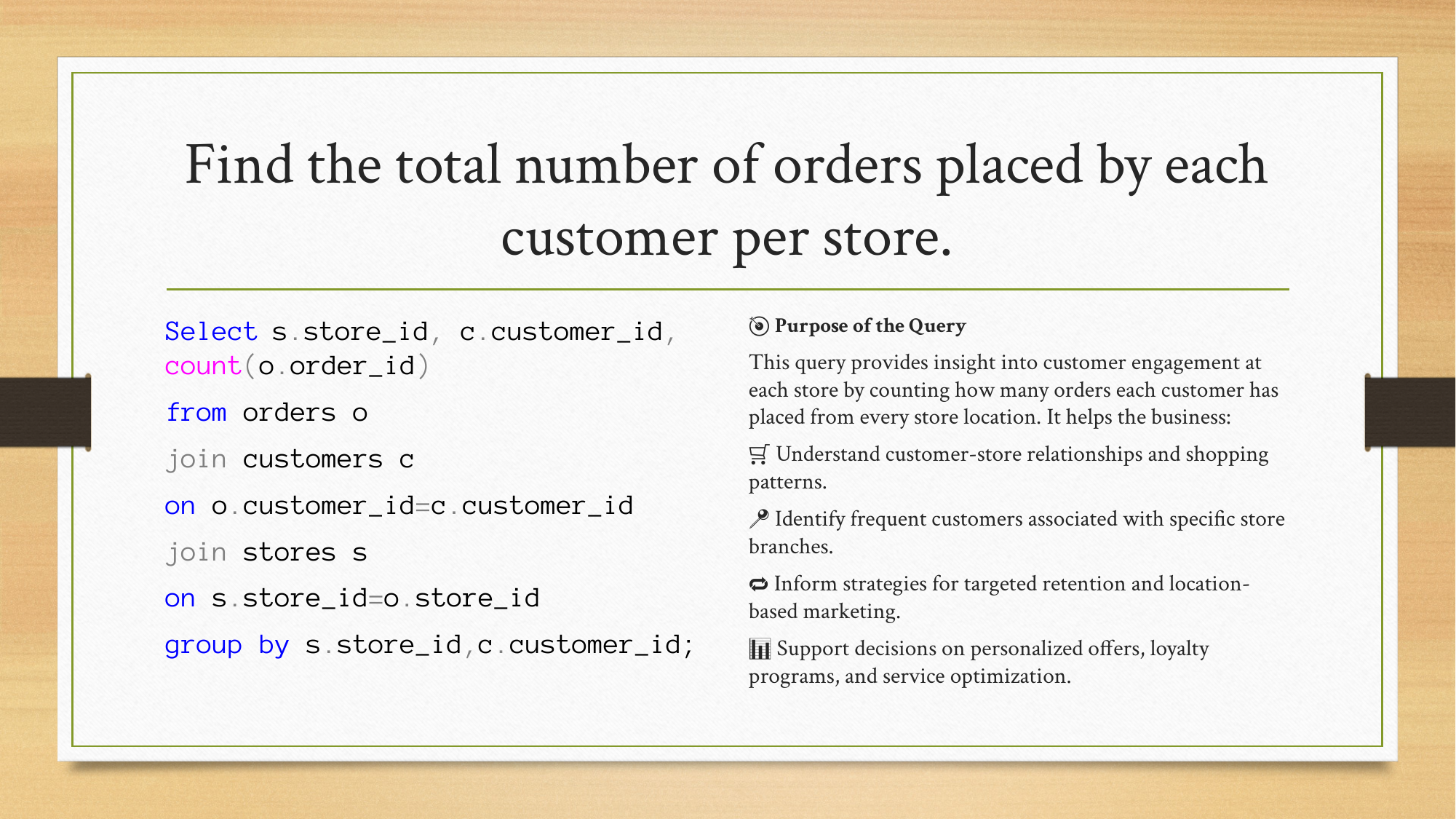

# Find the total number of orders placed by each customer per store.
Select s.store_id, c.customer_id, count(o.order_id)
from orders o
join customers c
on o.customer_id=c.customer_id
join stores s
on s.store_id=o.store_id
group by s.store_id,c.customer_id;
🎯 Purpose of the Query
This query provides insight into customer engagement at each store by counting how many orders each customer has placed from every store location. It helps the business:
🛒 Understand customer-store relationships and shopping patterns.
📍 Identify frequent customers associated with specific store branches.
🔁 Inform strategies for targeted retention and location-based marketing.
📊 Support decisions on personalized offers, loyalty programs, and service optimization.